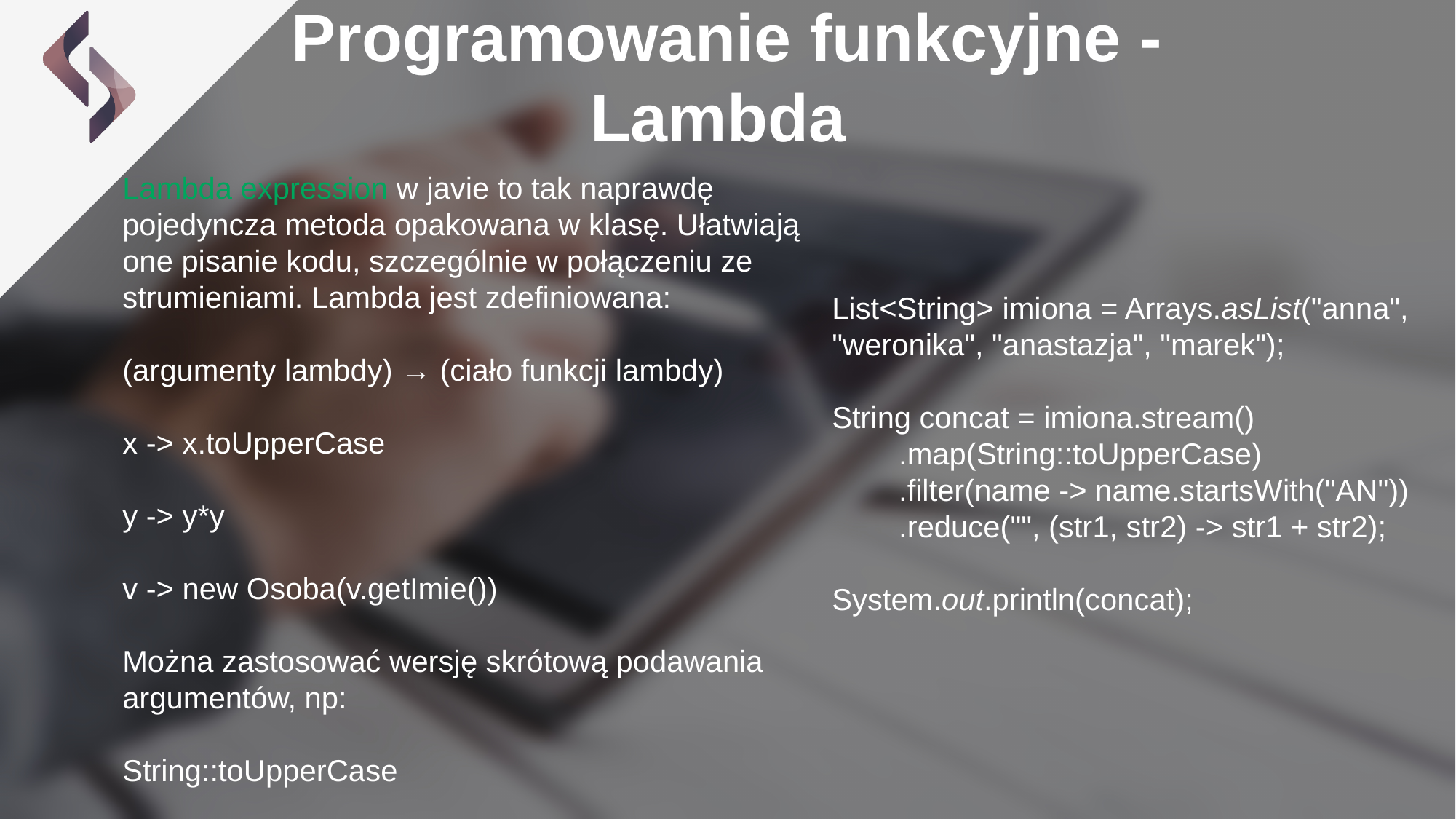

Programowanie funkcyjne - Lambda
Lambda expression w javie to tak naprawdę pojedyncza metoda opakowana w klasę. Ułatwiają one pisanie kodu, szczególnie w połączeniu ze strumieniami. Lambda jest zdefiniowana:

(argumenty lambdy) → (ciało funkcji lambdy)

x -> x.toUpperCase

y -> y*y

v -> new Osoba(v.getImie())

Można zastosować wersję skrótową podawania argumentów, np:

String::toUpperCase

List<String> imiona = Arrays.asList("anna", "weronika", "anastazja", "marek");
String concat = imiona.stream()
        .map(String::toUpperCase)
        .filter(name -> name.startsWith("AN"))
        .reduce("", (str1, str2) -> str1 + str2);
System.out.println(concat);